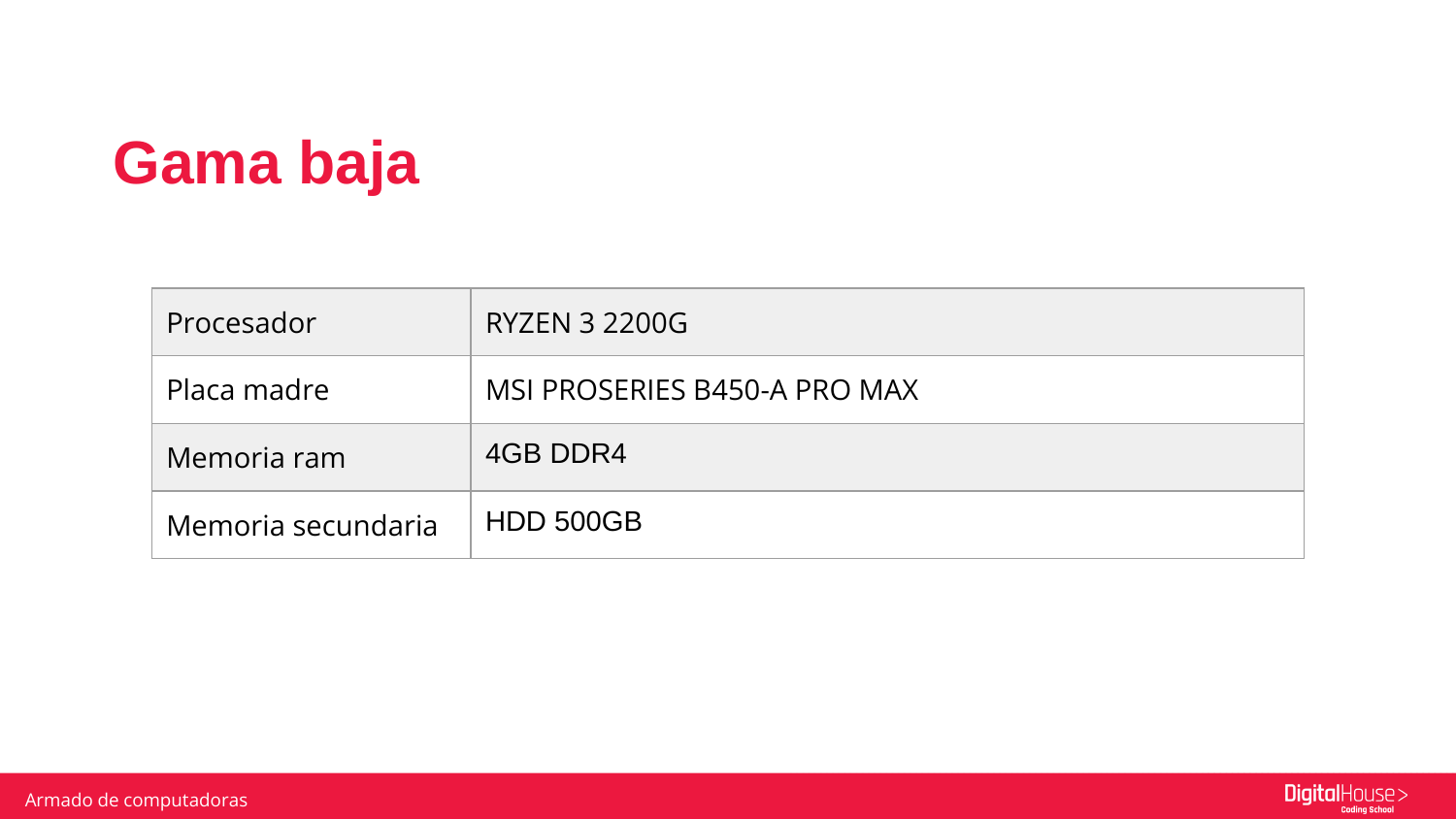

Gama baja

| Procesador | RYZEN 3 2200G |
| --- | --- |
| Placa madre | MSI PROSERIES B450-A PRO MAX |
| Memoria ram | 4GB DDR4 |
| Memoria secundaria | HDD 500GB |